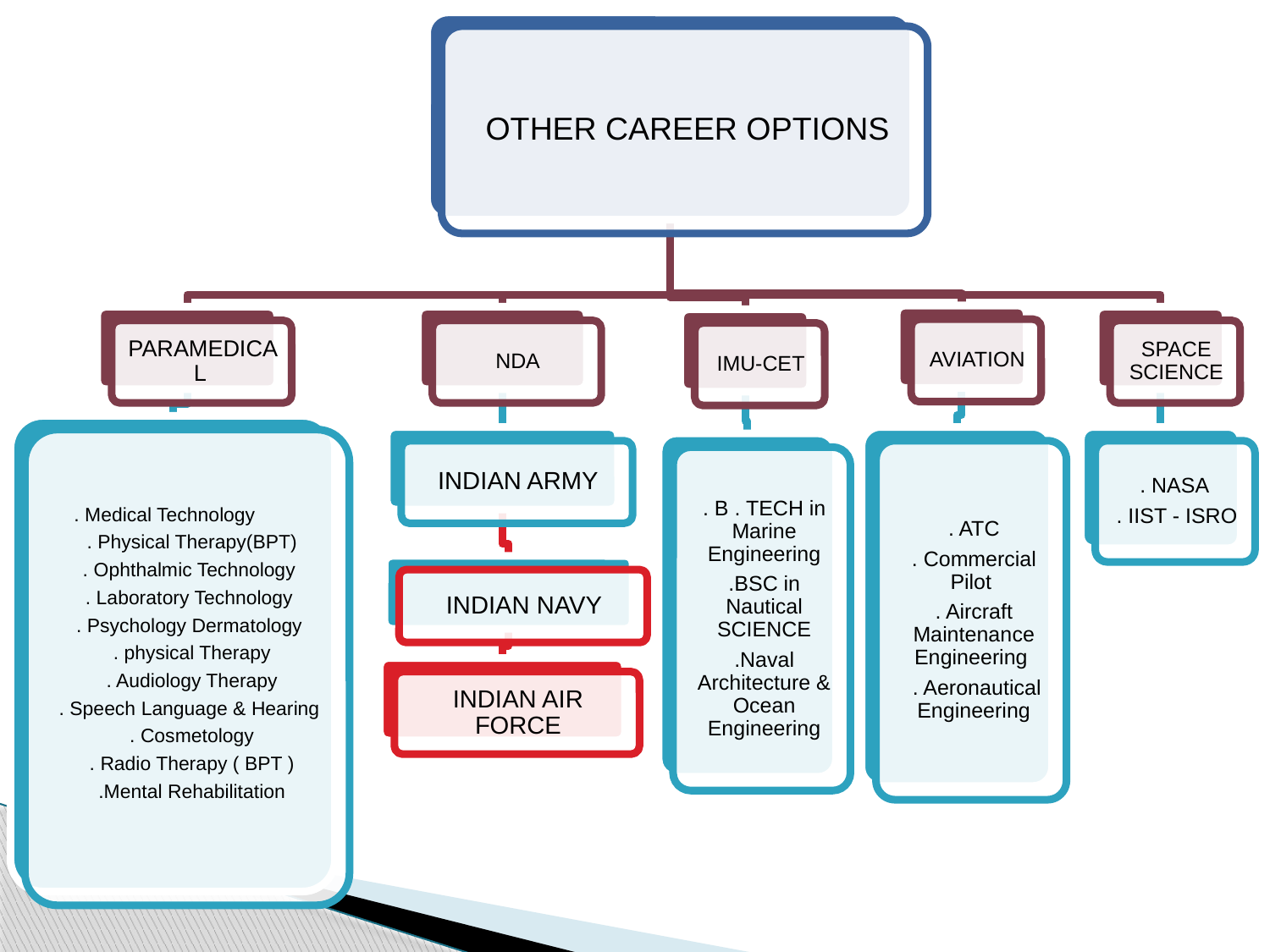

OTHER CAREER OPTIONS
PARAMEDICAL
. Medical Technology
. Physical Therapy(BPT)
. Ophthalmic Technology
. Laboratory Technology
. Psychology Dermatology
. physical Therapy
. Audiology Therapy
. Speech Language & Hearing
. Cosmetology
. Radio Therapy ( BPT )
.Mental Rehabilitation

NDA
INDIAN ARMY
INDIAN NAVY
INDIAN AIR FORCE
IMU-CET
. B . TECH in Marine Engineering
.BSC in Nautical SCIENCE
.Naval Architecture & Ocean Engineering
AVIATION
. ATC
. Commercial Pilot
. Aircraft Maintenance Engineering
 . Aeronautical Engineering
SPACE SCIENCE
. NASA
. IIST - ISRO